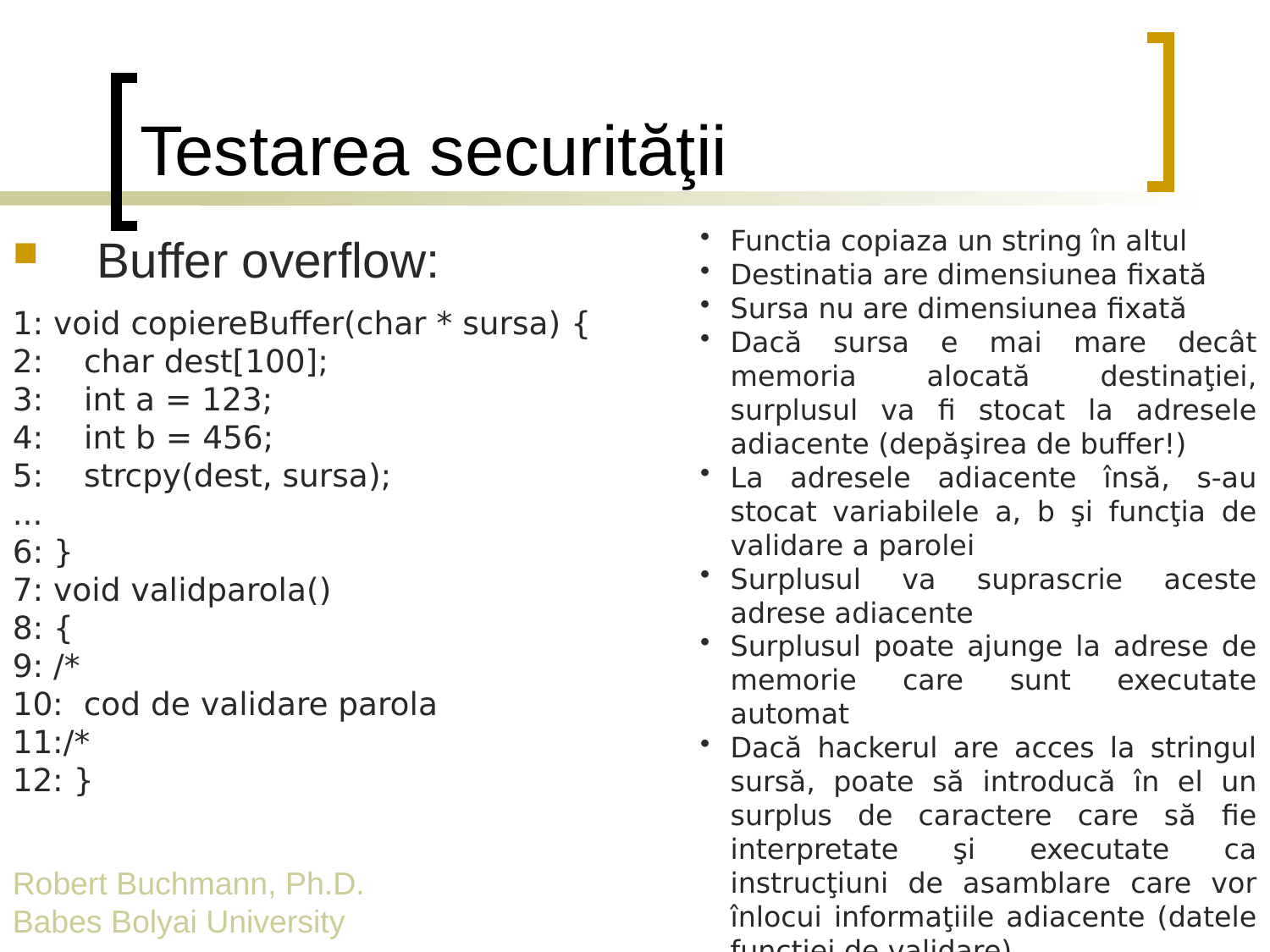

# Testarea securităţii
Buffer overflow:
Functia copiaza un string în altul
Destinatia are dimensiunea fixată
Sursa nu are dimensiunea fixată
Dacă sursa e mai mare decât memoria alocată destinaţiei, surplusul va fi stocat la adresele adiacente (depăşirea de buffer!)
La adresele adiacente însă, s-au stocat variabilele a, b şi funcţia de validare a parolei
Surplusul va suprascrie aceste adrese adiacente
Surplusul poate ajunge la adrese de memorie care sunt executate automat
Dacă hackerul are acces la stringul sursă, poate să introducă în el un surplus de caractere care să fie interpretate şi executate ca instrucţiuni de asamblare care vor înlocui informaţiile adiacente (datele funcţiei de validare)
1: void copiereBuffer(char * sursa) {
2:    char dest[100];
3:    int a = 123;
4:    int b = 456;
5:    strcpy(dest, sursa);
...
6: }
7: void validparola()
8: {
9: /*
10:  cod de validare parola
11:/*
12: }